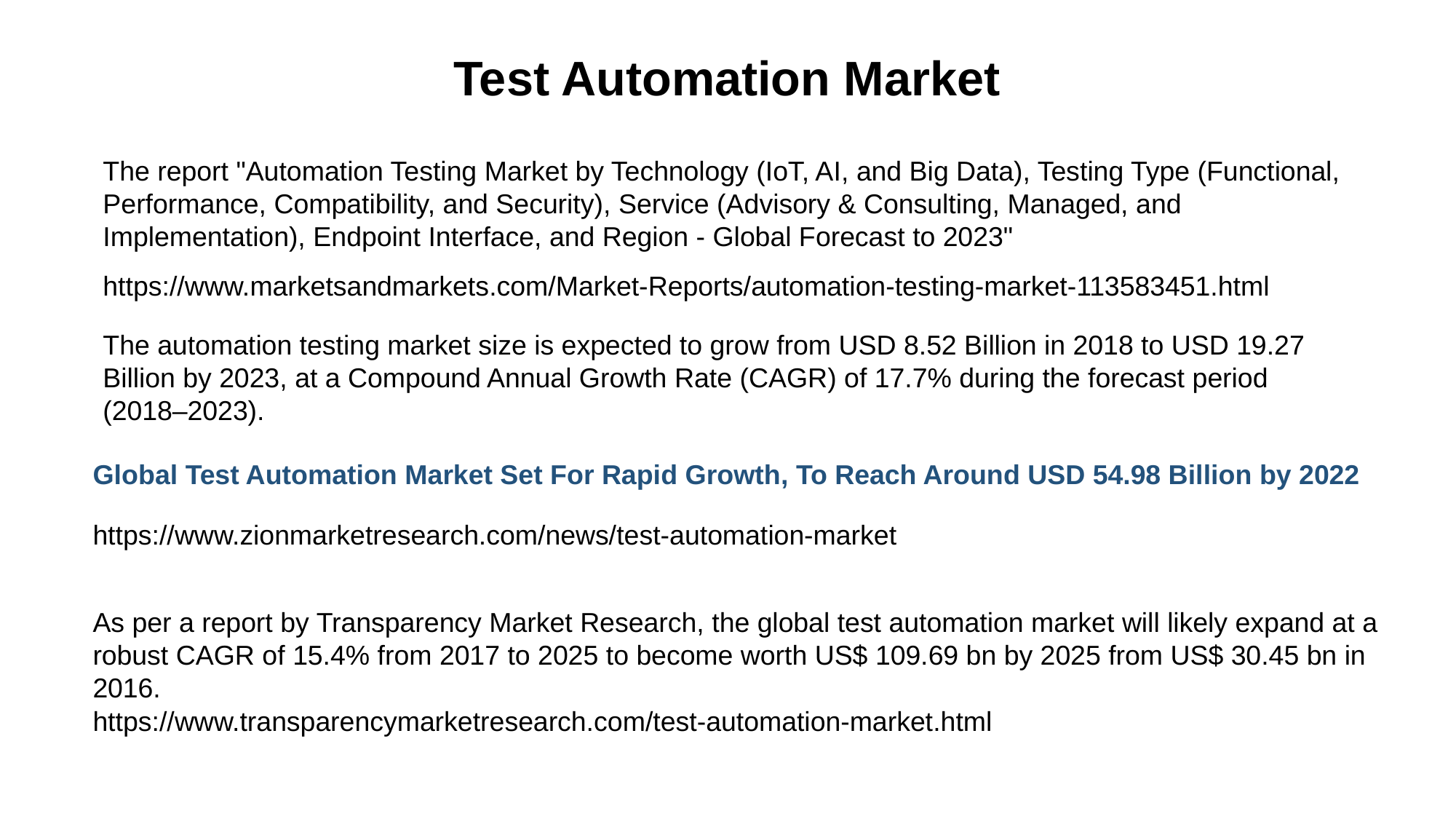

Test Automation Market
The report "Automation Testing Market by Technology (IoT, AI, and Big Data), Testing Type (Functional, Performance, Compatibility, and Security), Service (Advisory & Consulting, Managed, and Implementation), Endpoint Interface, and Region - Global Forecast to 2023"
https://www.marketsandmarkets.com/Market-Reports/automation-testing-market-113583451.html
The automation testing market size is expected to grow from USD 8.52 Billion in 2018 to USD 19.27 Billion by 2023, at a Compound Annual Growth Rate (CAGR) of 17.7% during the forecast period (2018–2023).
Global Test Automation Market Set For Rapid Growth, To Reach Around USD 54.98 Billion by 2022
https://www.zionmarketresearch.com/news/test-automation-market
As per a report by Transparency Market Research, the global test automation market will likely expand at a robust CAGR of 15.4% from 2017 to 2025 to become worth US$ 109.69 bn by 2025 from US$ 30.45 bn in 2016.
https://www.transparencymarketresearch.com/test-automation-market.html